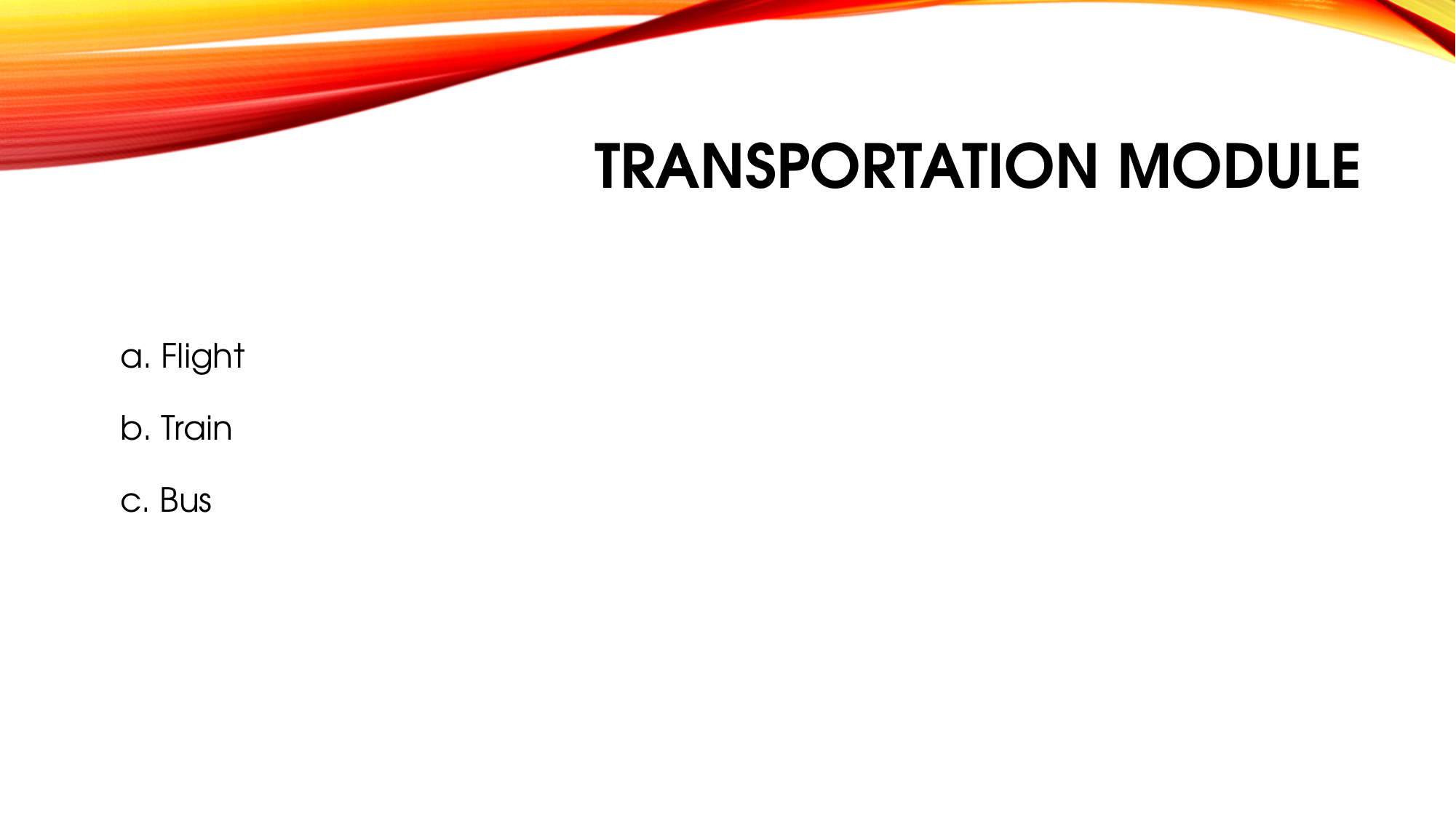

# Transportation Module
a. Flight
b. Train
c. Bus